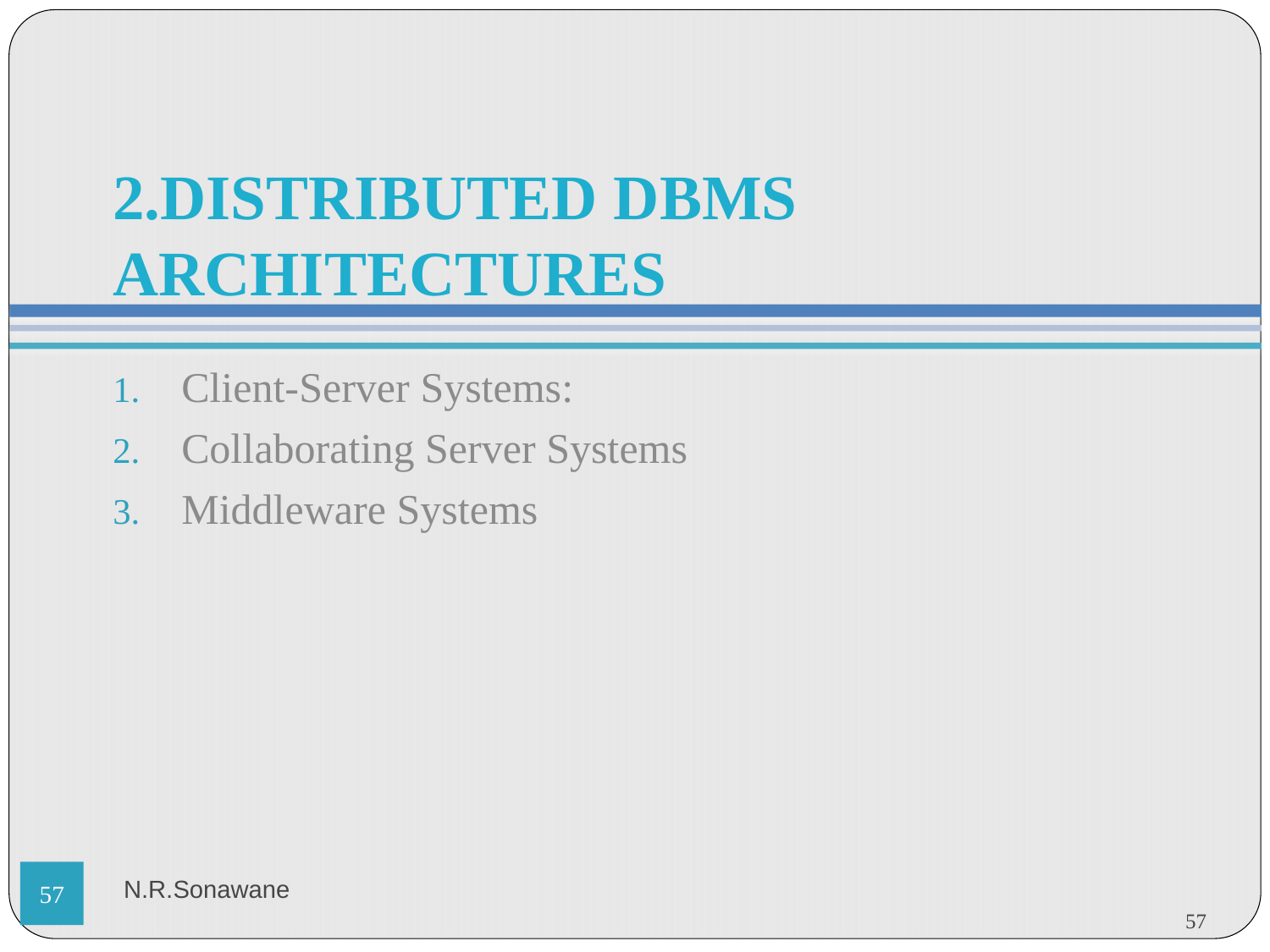

2.DISTRIBUTED DBMS ARCHITECTURES
Client-Server Systems:
Collaborating Server Systems
Middleware Systems
N.R.Sonawane
57
57